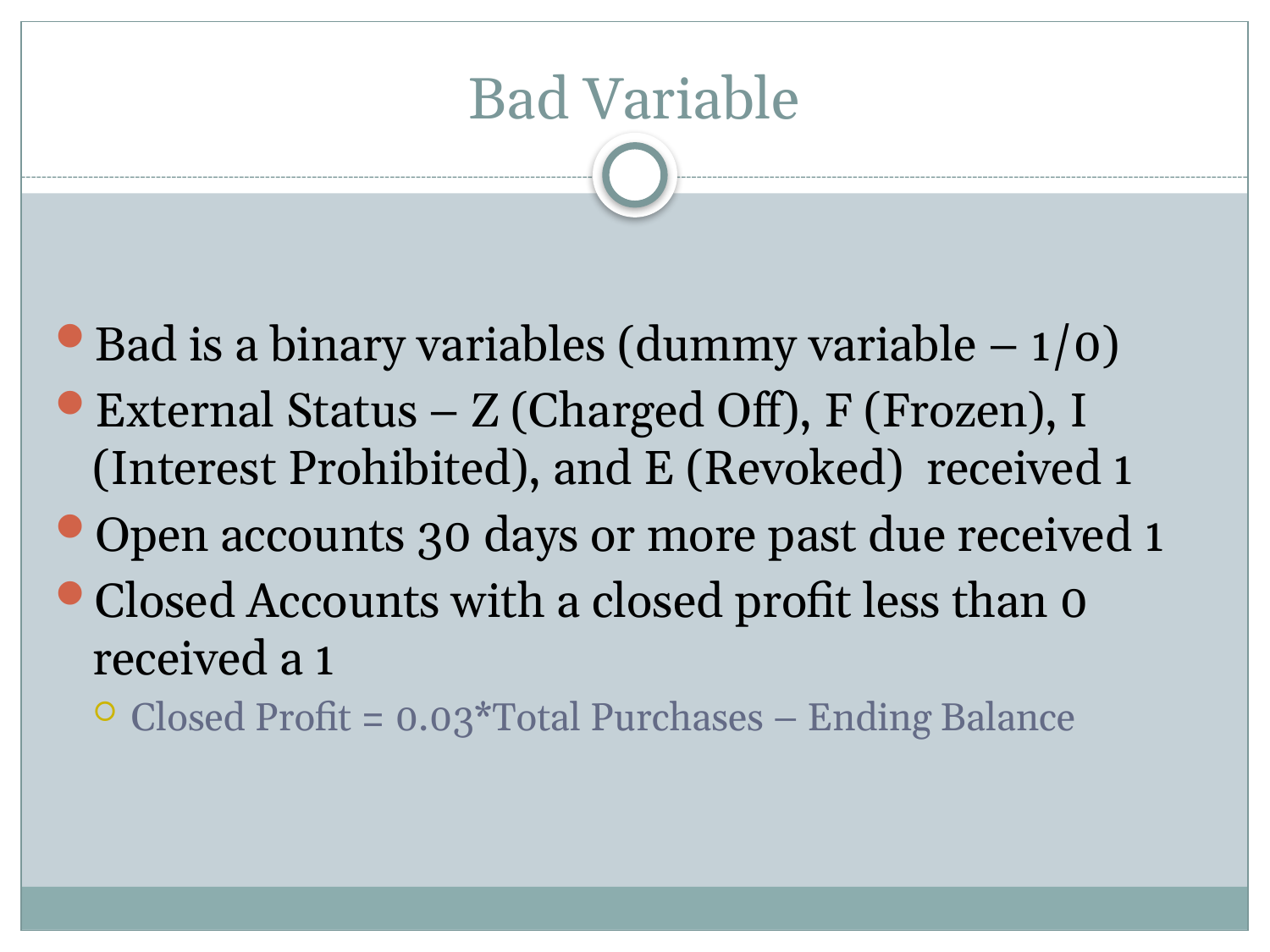

# Bad Variable
Bad is a binary variables (dummy variable – 1/0)
External Status – Z (Charged Off), F (Frozen), I (Interest Prohibited), and E (Revoked)  received 1
Open accounts 30 days or more past due received 1
Closed Accounts with a closed profit less than 0 received a 1
Closed Profit = 0.03*Total Purchases – Ending Balance